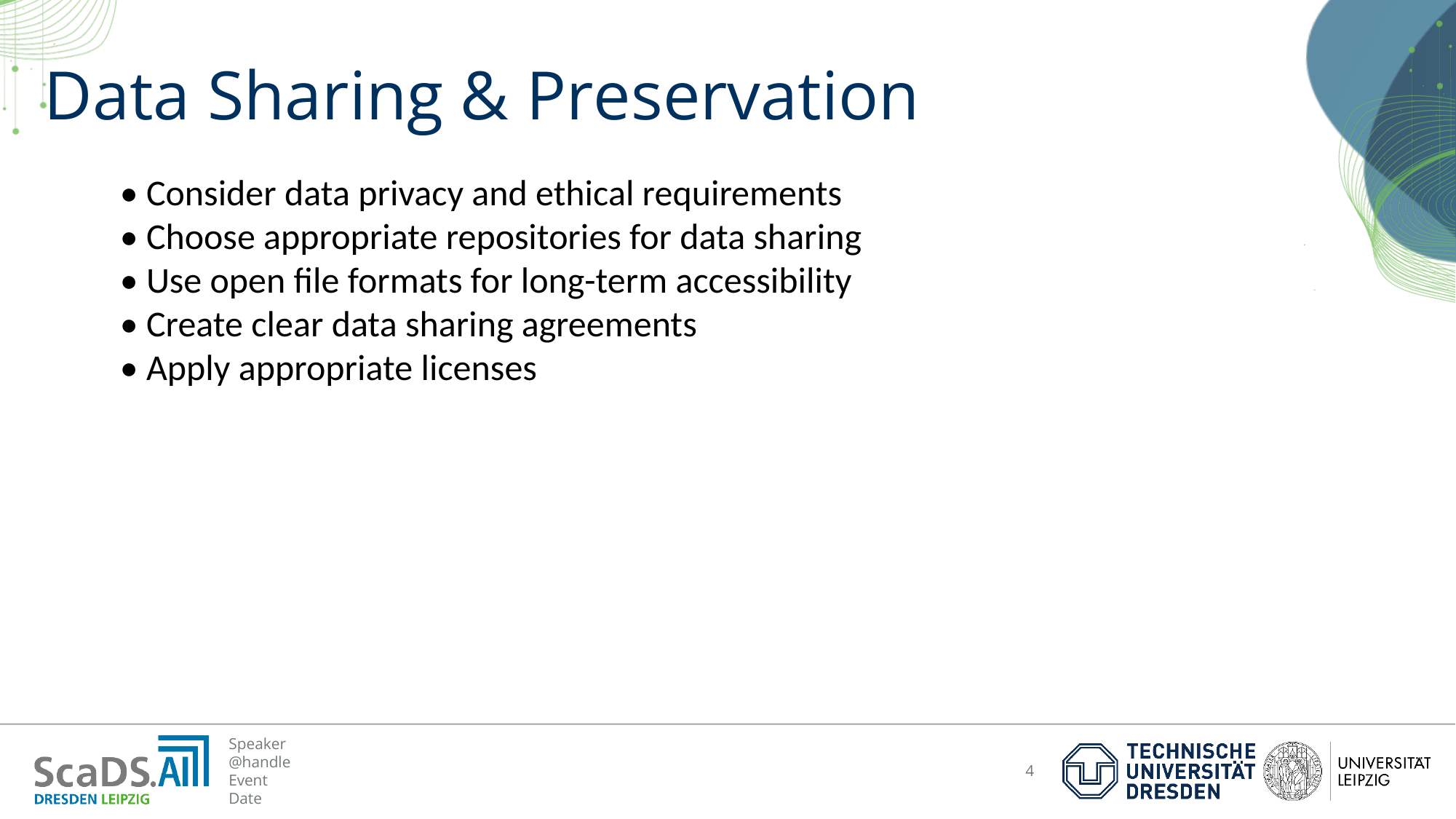

# Data Sharing & Preservation
• Consider data privacy and ethical requirements
• Choose appropriate repositories for data sharing
• Use open file formats for long-term accessibility
• Create clear data sharing agreements
• Apply appropriate licenses